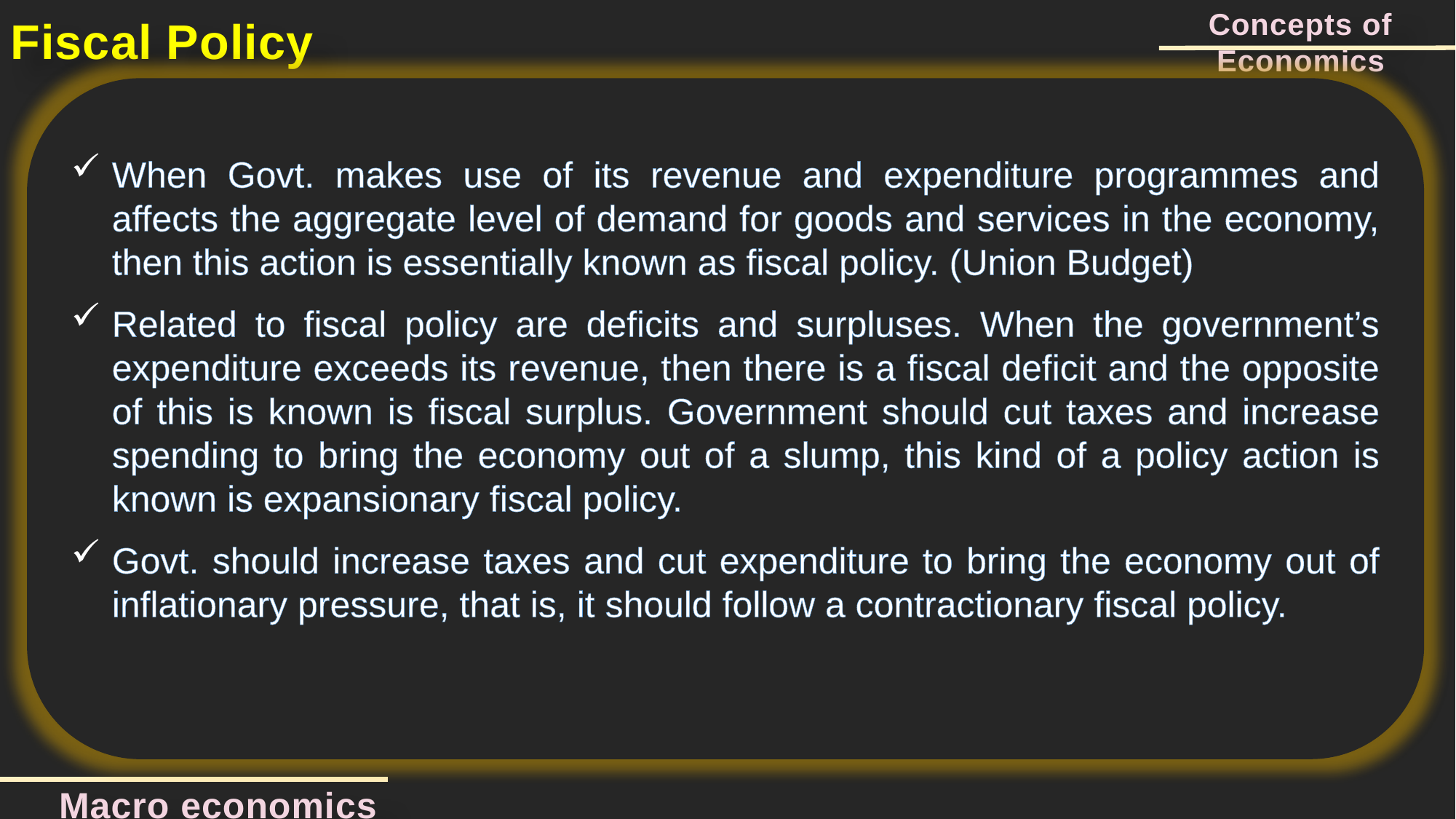

Concepts of Economics
Fiscal Policy
When Govt. makes use of its revenue and expenditure programmes and affects the aggregate level of demand for goods and services in the economy, then this action is essentially known as fiscal policy. (Union Budget)
Related to fiscal policy are deficits and surpluses. When the government’s expenditure exceeds its revenue, then there is a fiscal deficit and the opposite of this is known is fiscal surplus. Government should cut taxes and increase spending to bring the economy out of a slump, this kind of a policy action is known is expansionary fiscal policy.
Govt. should increase taxes and cut expenditure to bring the economy out of inflationary pressure, that is, it should follow a contractionary fiscal policy.

Macro economics concepts